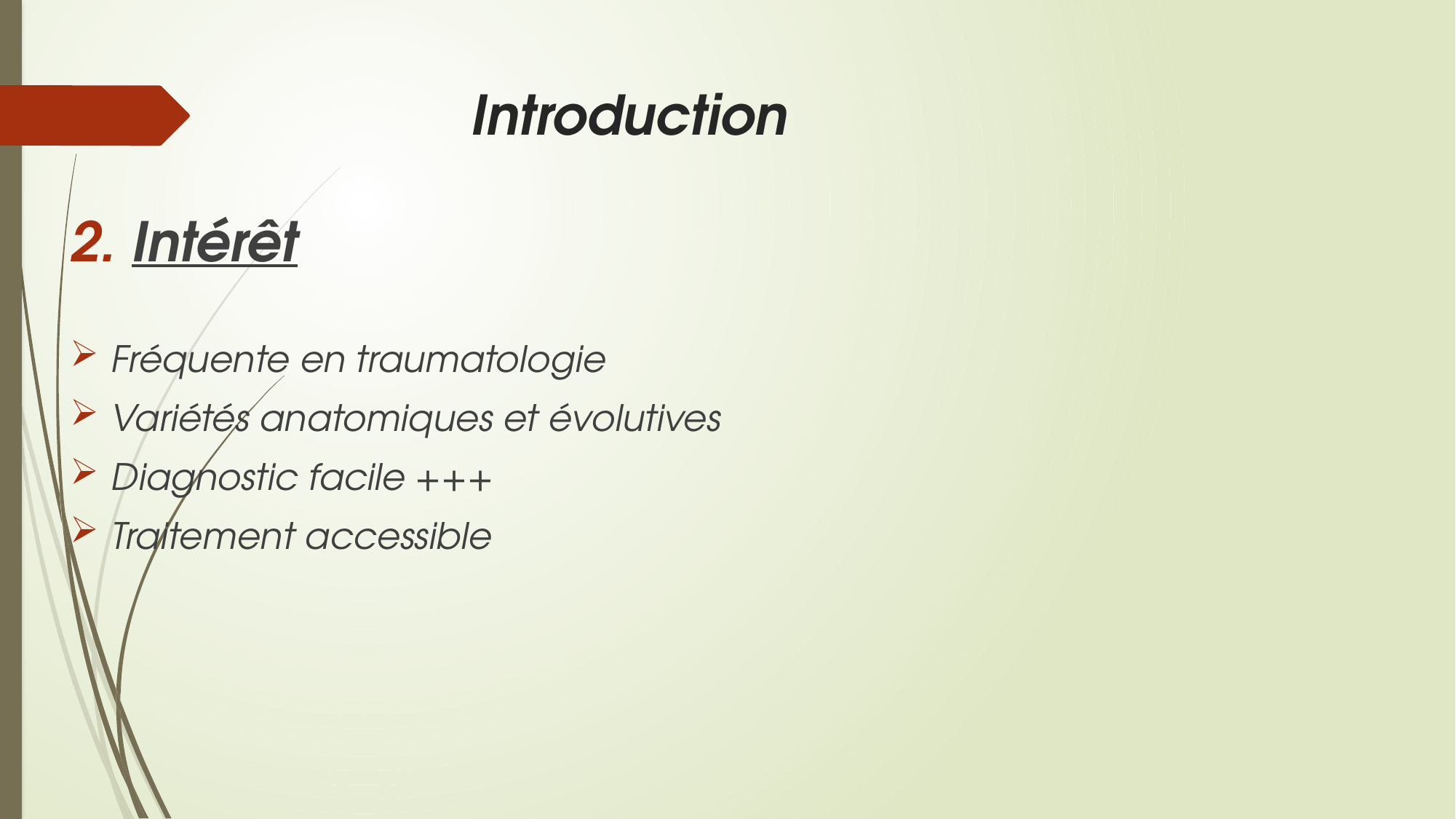

# Introduction
Intérêt

Fréquente en traumatologie
Variétés anatomiques et évolutives
Diagnostic facile +++
Traitement accessible